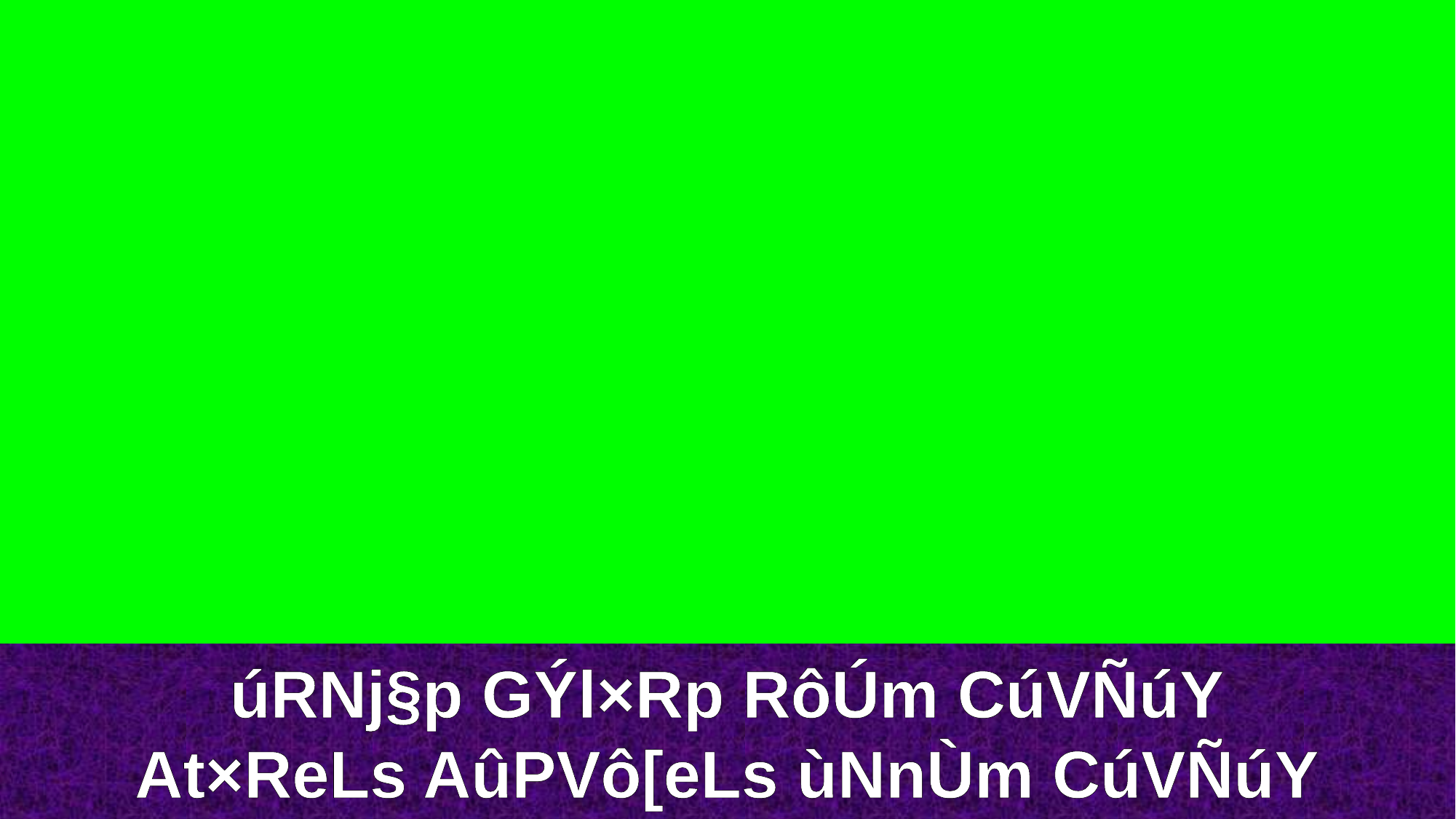

úRNj§p GÝl×Rp RôÚm CúVÑúY
At×ReLs AûPVô[eLs ùNnÙm CúVÑúY